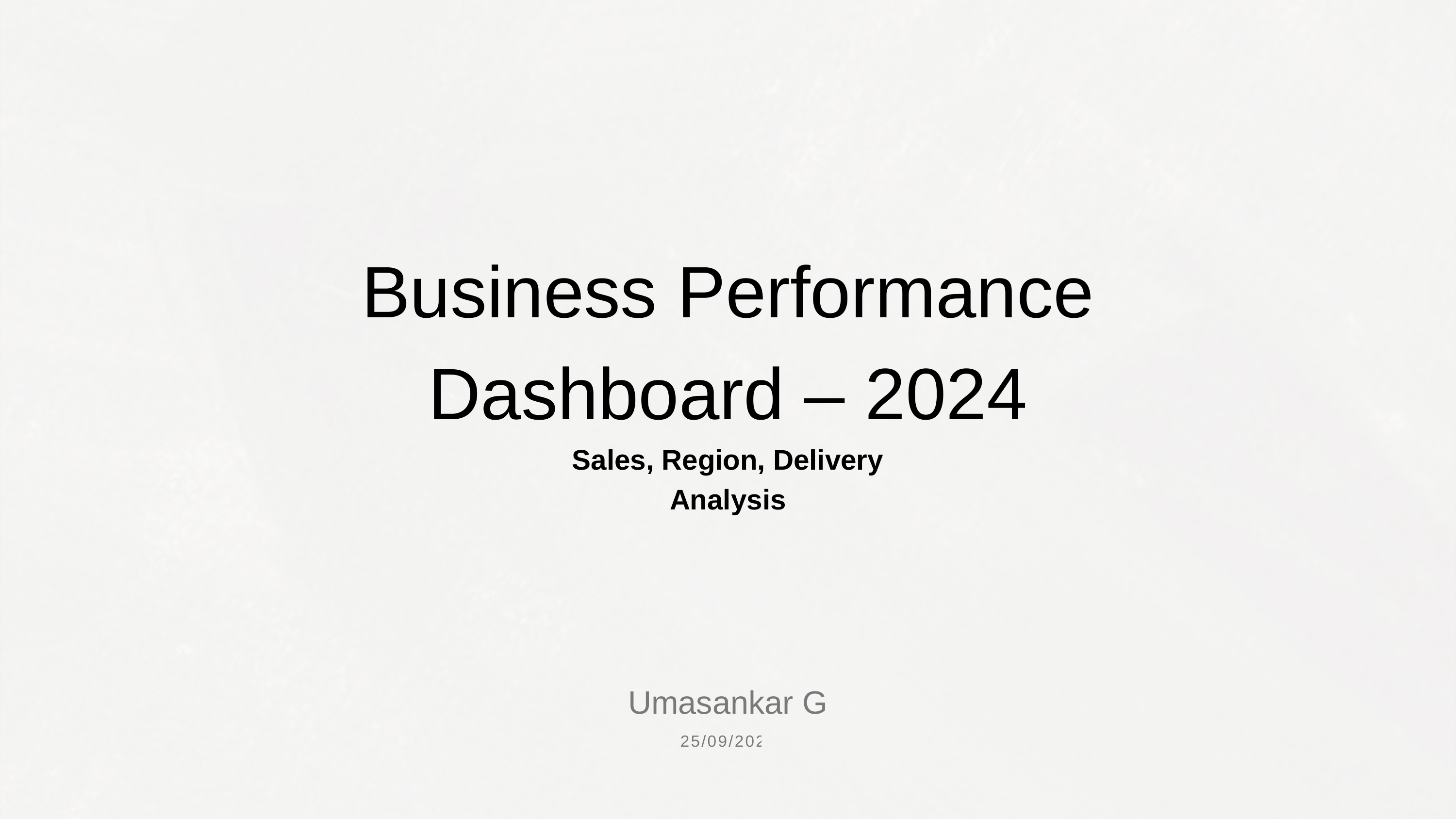

Business Performance Dashboard – 2024
Sales, Region, Delivery Analysis
Umasankar G
25/09/2025